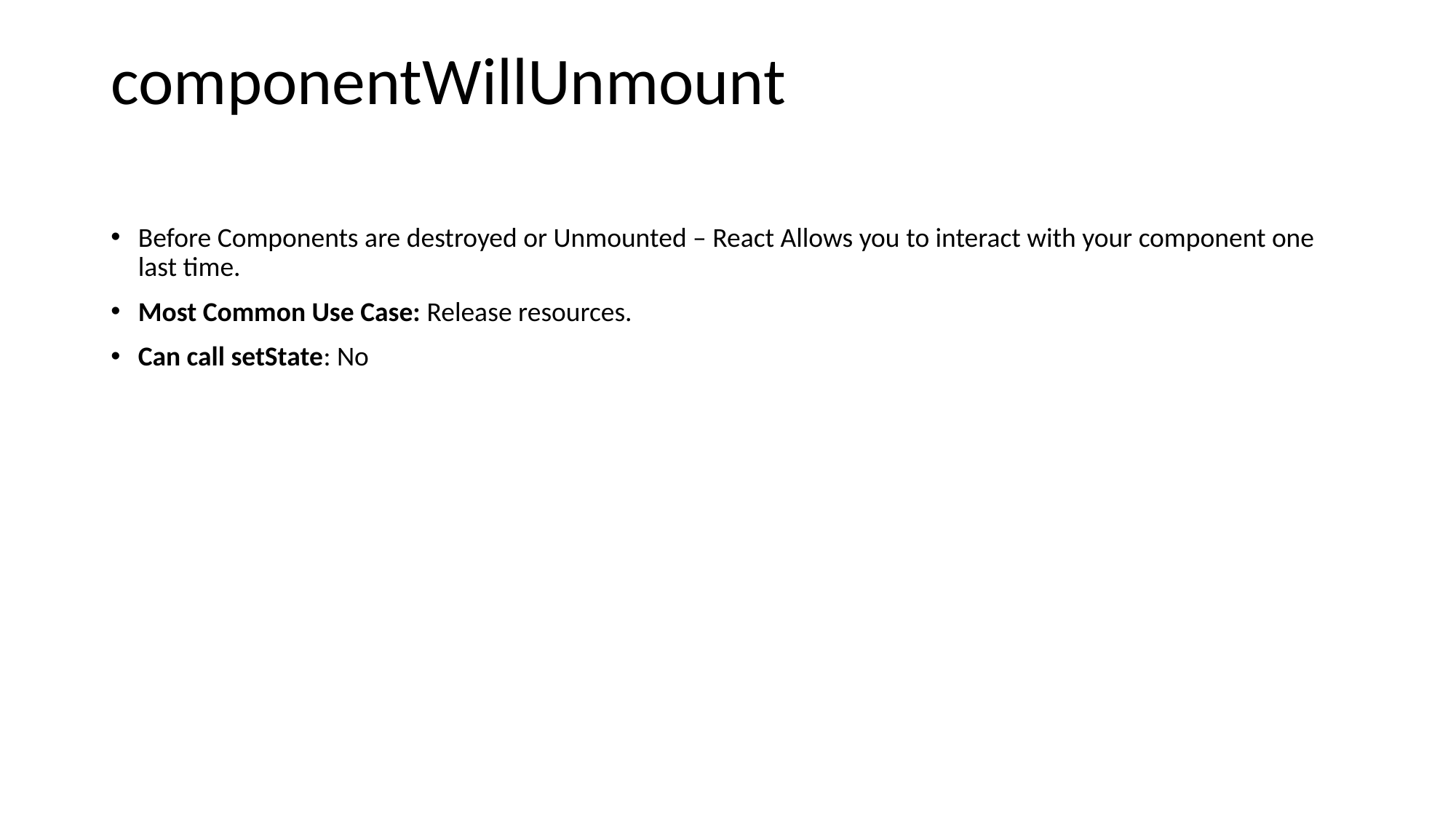

# componentWillUnmount
Before Components are destroyed or Unmounted – React Allows you to interact with your component one last time.
Most Common Use Case: Release resources.
Can call setState: No